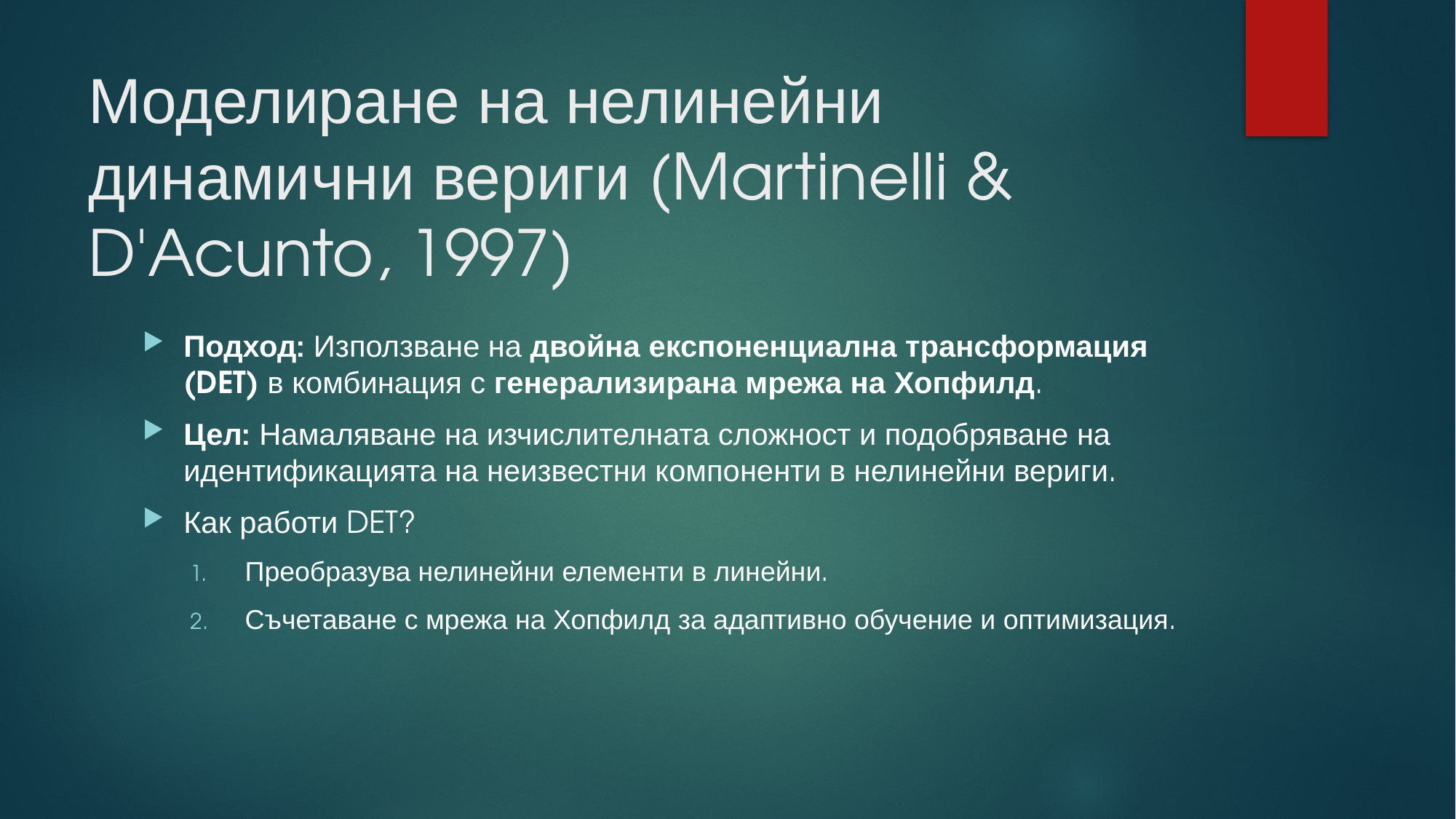

# Моделиране на нелинейни динамични вериги (Martinelli & D'Acunto, 1997)
Подход: Използване на двойна експоненциална трансформация (DET) в комбинация с генерализирана мрежа на Хопфилд.
Цел: Намаляване на изчислителната сложност и подобряване на идентификацията на неизвестни компоненти в нелинейни вериги.
Как работи DET?
Преобразува нелинейни елементи в линейни.
Съчетаване с мрежа на Хопфилд за адаптивно обучение и оптимизация.